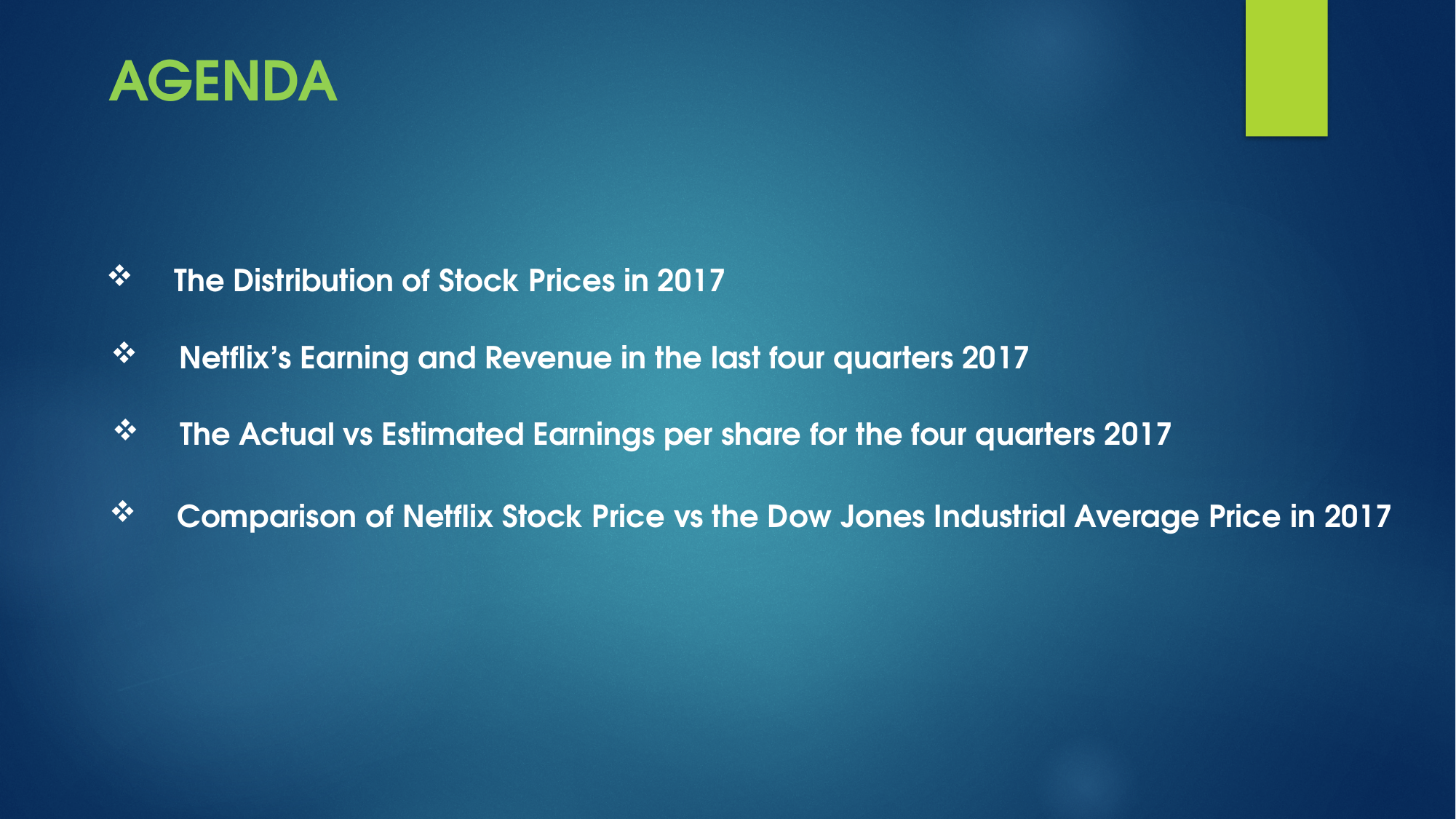

AGENDA
The Distribution of Stock Prices in 2017
Netflix’s Earning and Revenue in the last four quarters 2017
The Actual vs Estimated Earnings per share for the four quarters 2017
Comparison of Netflix Stock Price vs the Dow Jones Industrial Average Price in 2017